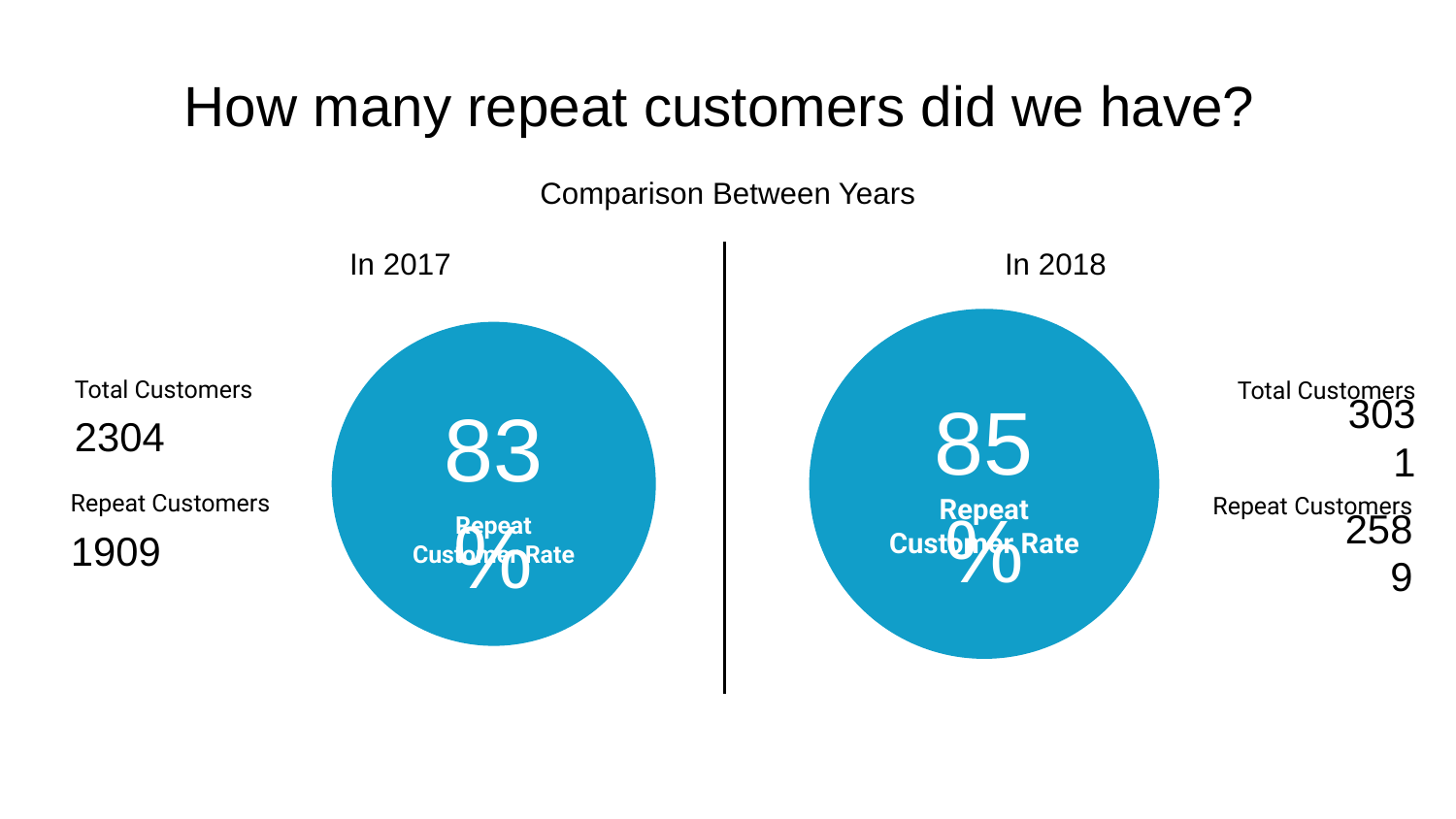

# How many repeat customers did we have?
Comparison Between Years
In 2017
In 2018

85%
Repeat Customer Rate

83%
Repeat Customer Rate
Total Customers
2304
Total Customers
3031
Repeat Customers
1909
Repeat Customers
2589